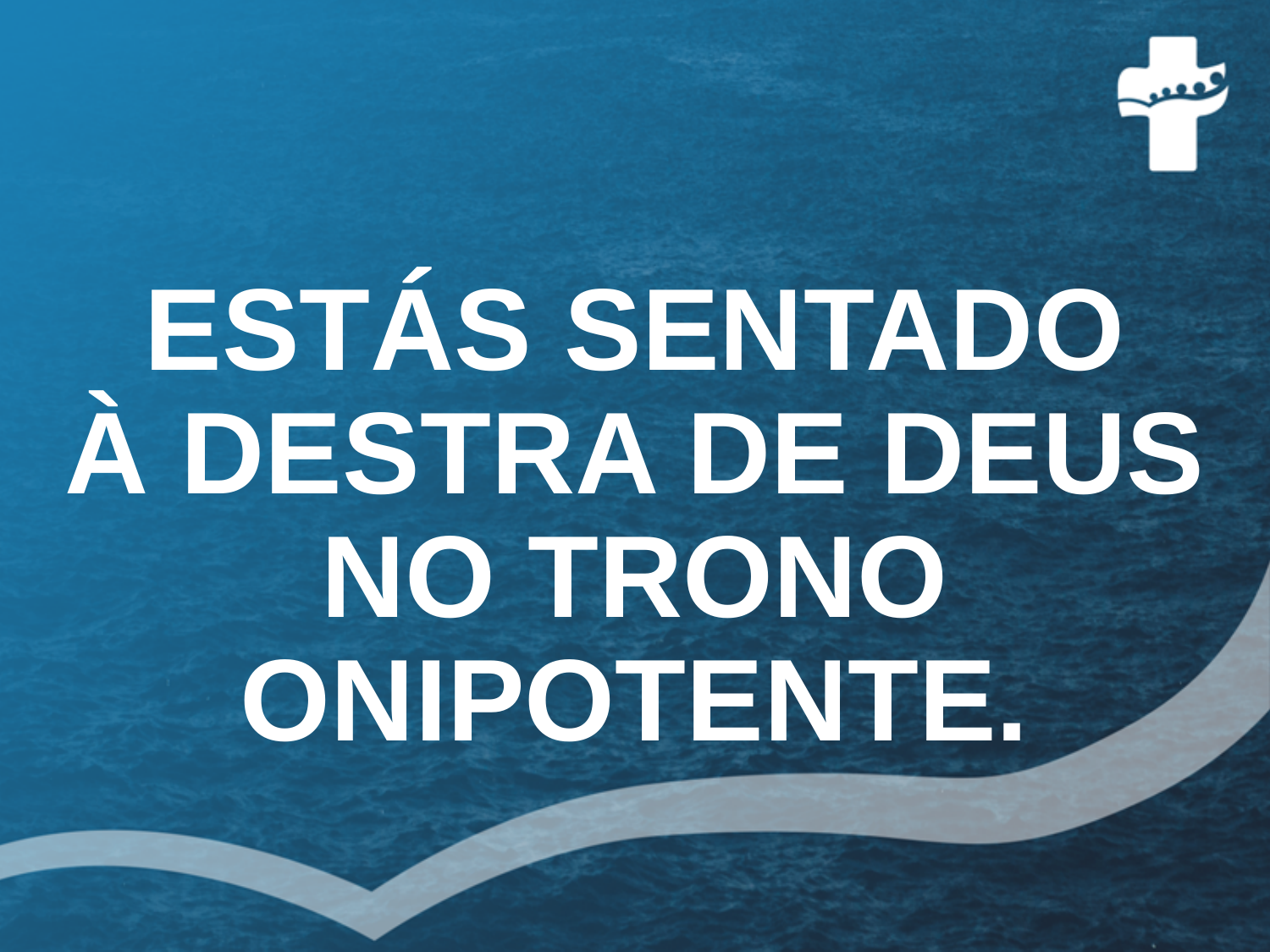

# ESTÁS SENTADO À DESTRA DE DEUS NO TRONO ONIPOTENTE.